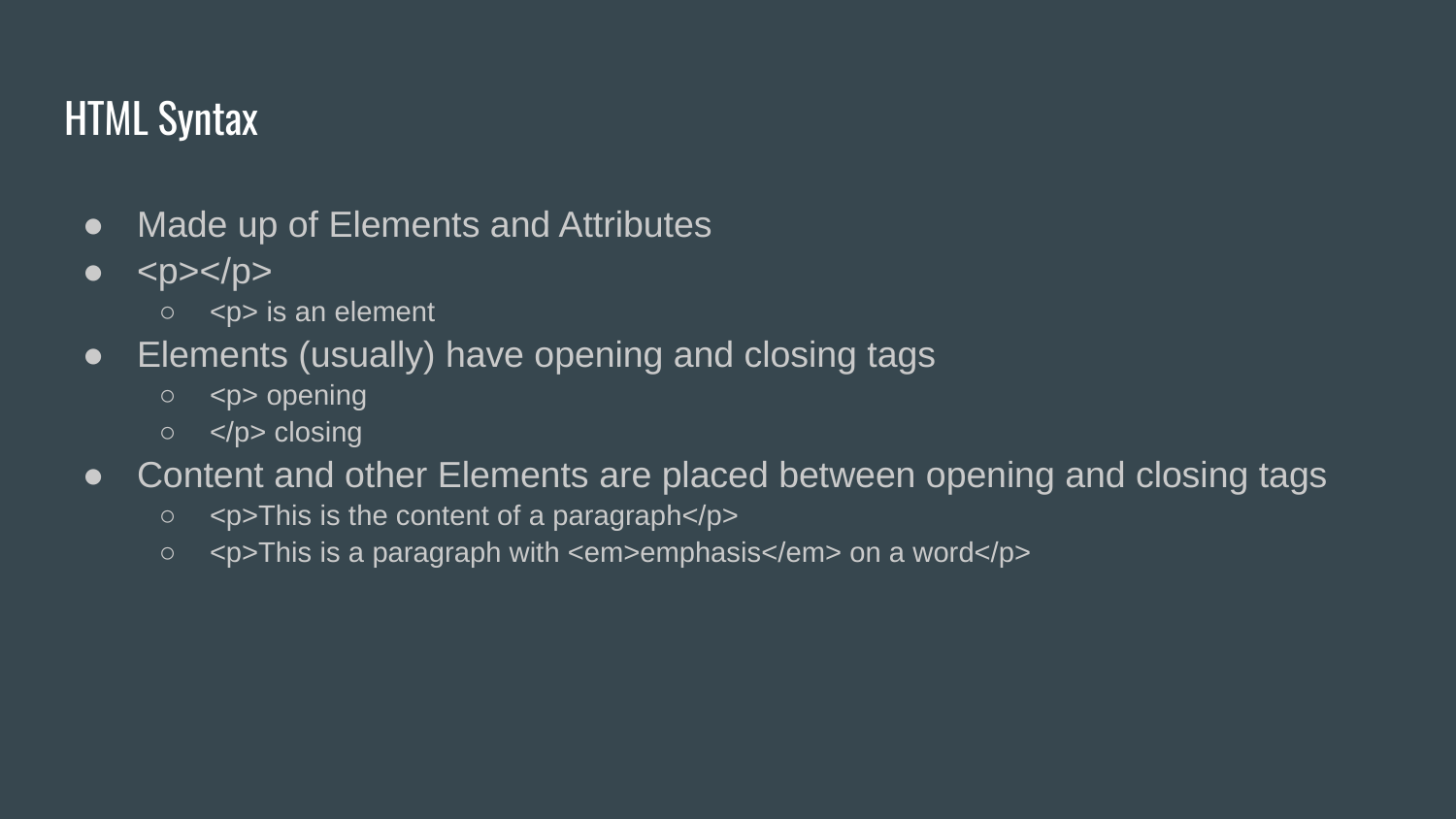

# HTML Syntax
Made up of Elements and Attributes
<p></p>
<p> is an element
Elements (usually) have opening and closing tags
<p> opening
</p> closing
Content and other Elements are placed between opening and closing tags
<p>This is the content of a paragraph</p>
<p>This is a paragraph with <em>emphasis</em> on a word</p>